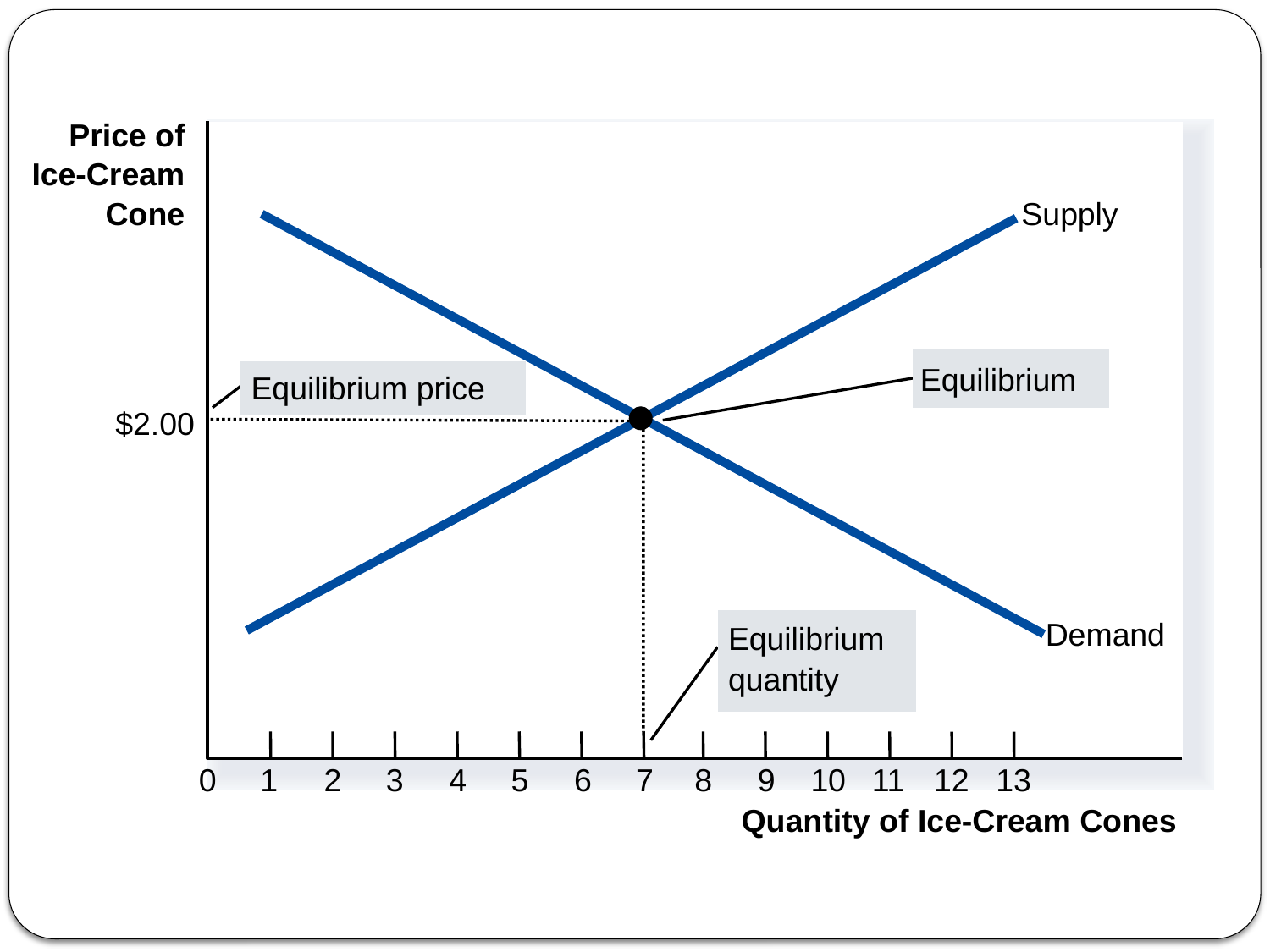

Price of

Ice-Cream
Supply

Cone

Demand

Equilibrium

Equilibrium price

$2.00

Equilibrium
quantity

0
1
2
3
4
5
6
7
8
9
10
11
12
13
Quantity of Ice-Cream Cones
Copyright©2003  Southwestern/Thomson Learning